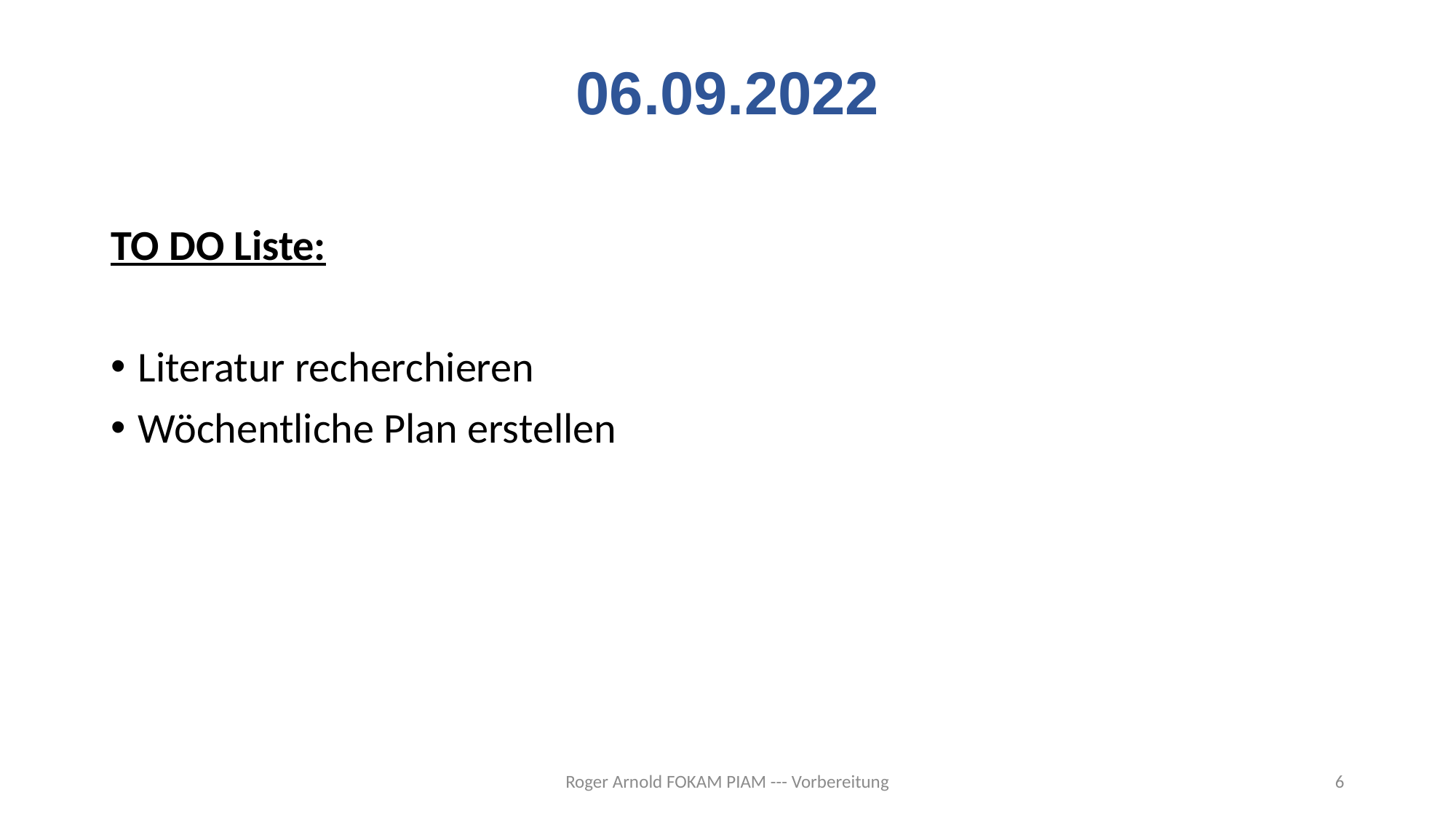

# 06.09.2022
TO DO Liste:

Literatur recherchieren
Wöchentliche Plan erstellen
Roger Arnold FOKAM PIAM --- Vorbereitung
6